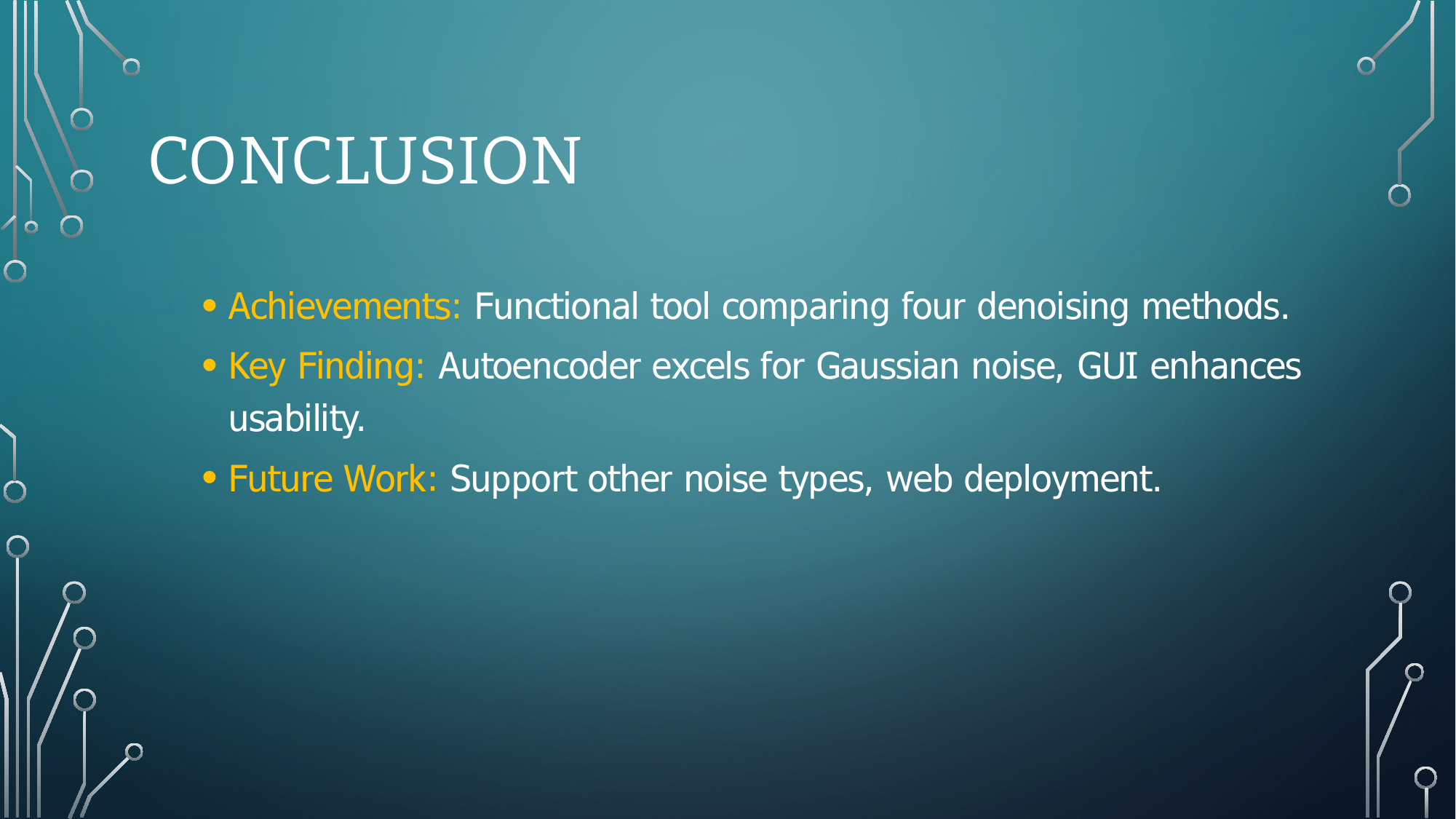

# conclusion
Achievements: Functional tool comparing four denoising methods.
Key Finding: Autoencoder excels for Gaussian noise, GUI enhances usability.
Future Work: Support other noise types, web deployment.